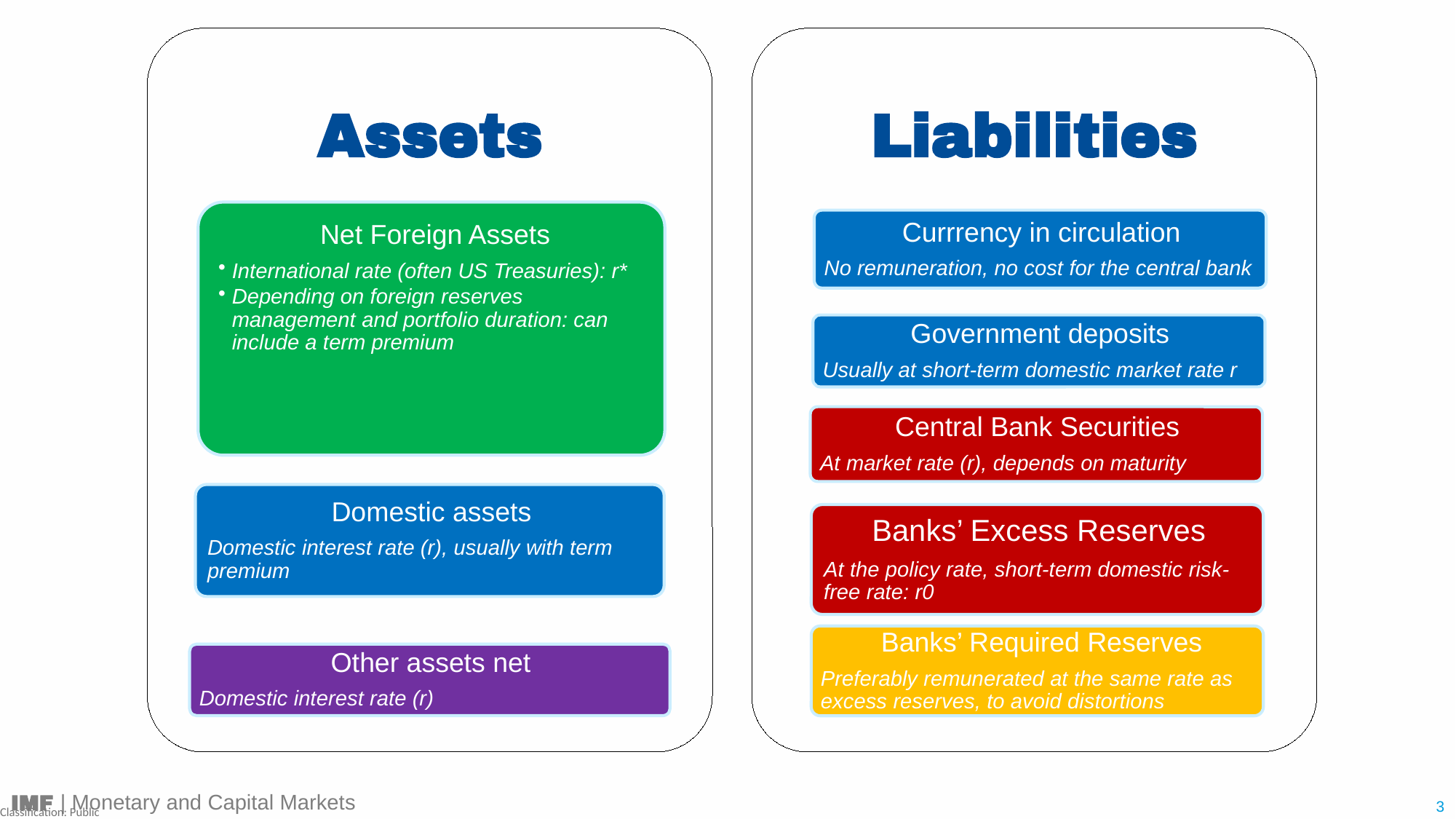

Assets
Net Foreign Assets
International rate (often US Treasuries): r*
Depending on foreign reserves management and portfolio duration: can include a term premium
Domestic assets
Domestic interest rate (r), usually with term premium
Other assets net
Domestic interest rate (r)
Liabilities
Currrency in circulation
No remuneration, no cost for the central bank
Government deposits
Usually at short-term domestic market rate r
Central Bank Securities
At market rate (r), depends on maturity
Banks’ Excess Reserves
At the policy rate, short-term domestic risk-free rate: r0
 Banks’ Required Reserves
Preferably remunerated at the same rate as excess reserves, to avoid distortions